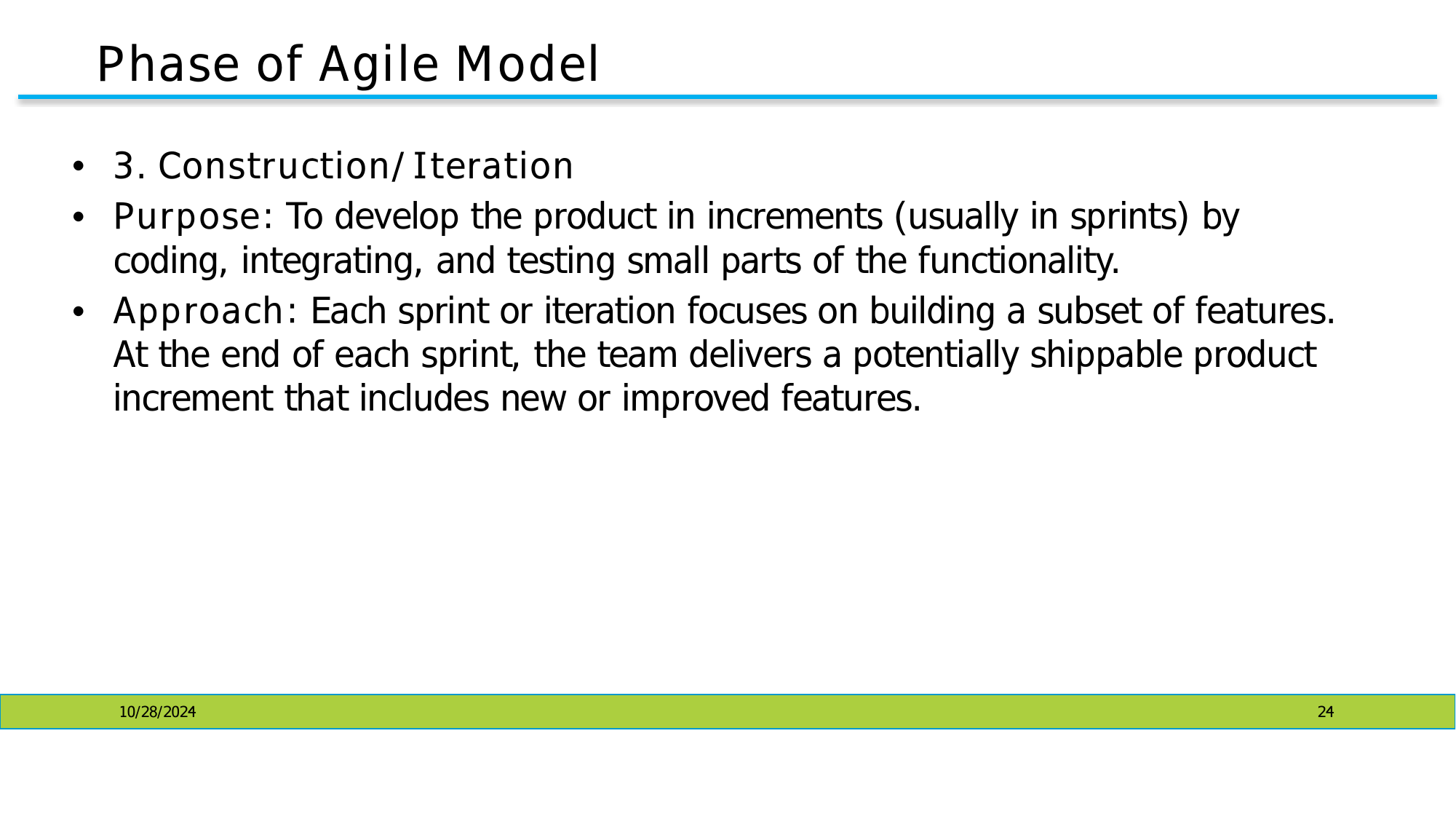

# Phase of Agile Model
3. Construction/Iteration
Purpose: To develop the product in increments (usually in sprints) by coding, integrating, and testing small parts of the functionality.
Approach: Each sprint or iteration focuses on building a subset of features. At the end of each sprint, the team delivers a potentially shippable product increment that includes new or improved features.

10/28/2024
24